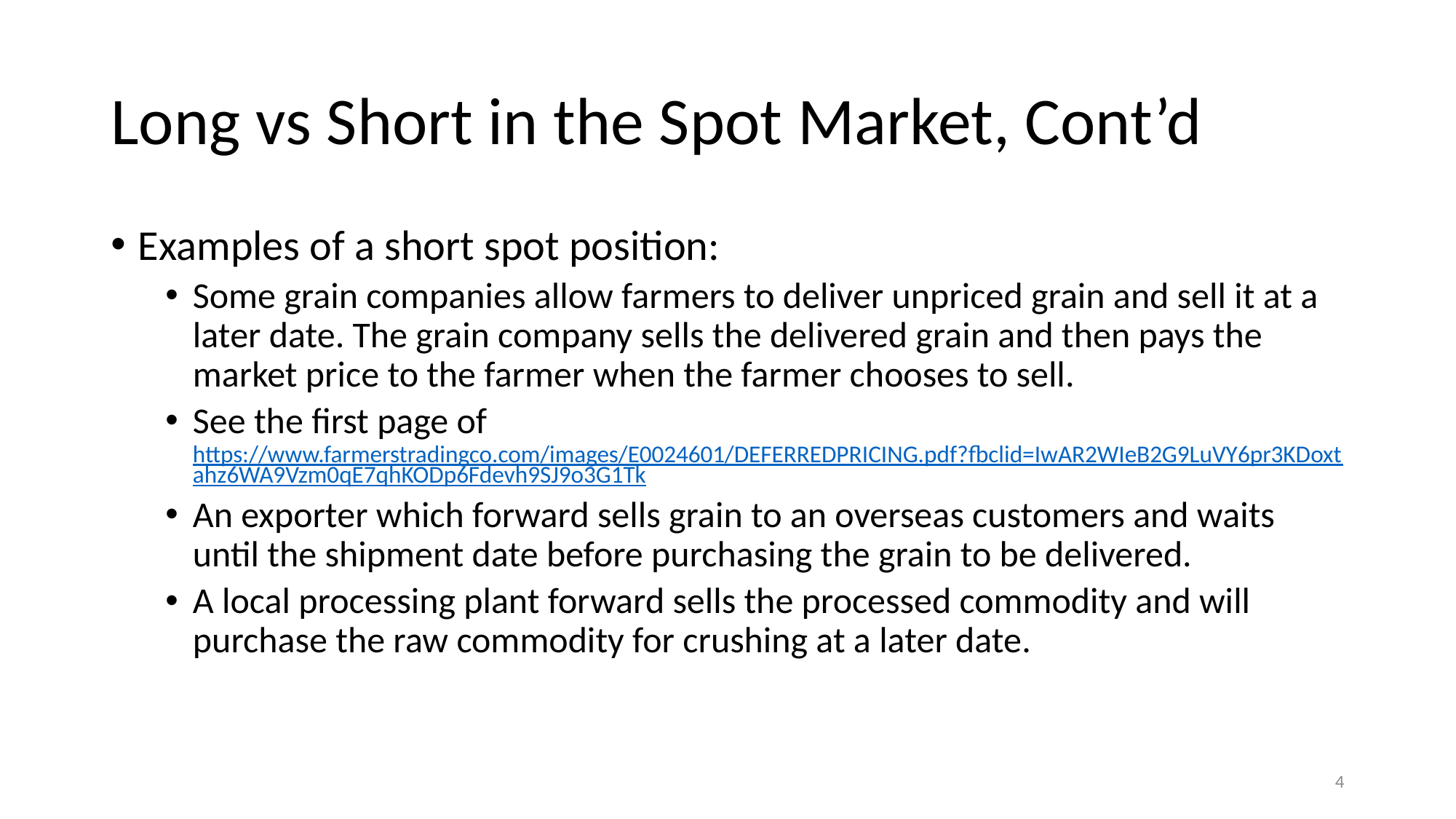

# Long vs Short in the Spot Market, Cont’d
Examples of a short spot position:
Some grain companies allow farmers to deliver unpriced grain and sell it at a later date. The grain company sells the delivered grain and then pays the market price to the farmer when the farmer chooses to sell.
See the first page of https://www.farmerstradingco.com/images/E0024601/DEFERREDPRICING.pdf?fbclid=IwAR2WIeB2G9LuVY6pr3KDoxtahz6WA9Vzm0qE7qhKODp6Fdevh9SJ9o3G1Tk
An exporter which forward sells grain to an overseas customers and waits until the shipment date before purchasing the grain to be delivered.
A local processing plant forward sells the processed commodity and will purchase the raw commodity for crushing at a later date.
4